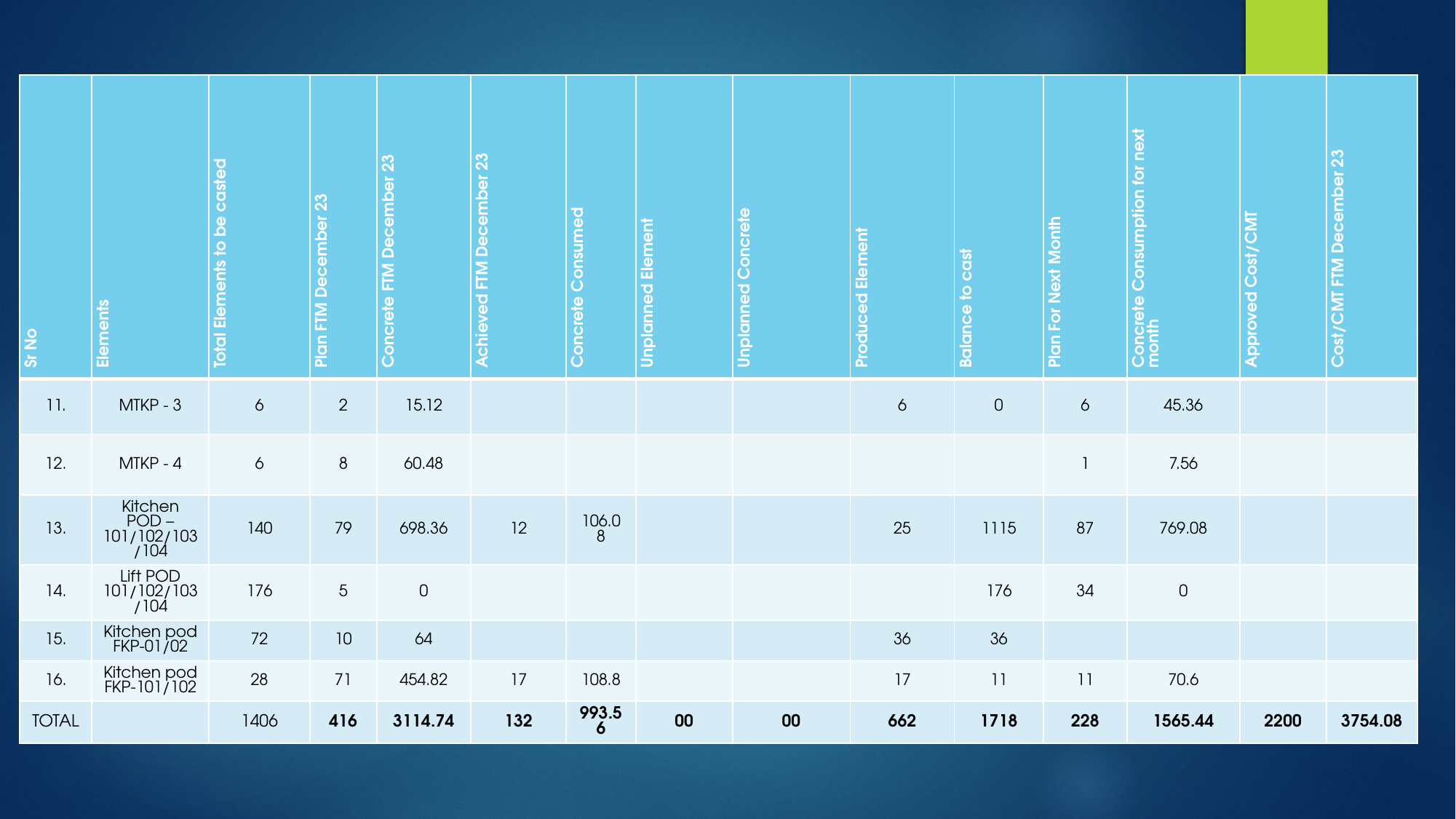

| Sr No | Elements | Total Elements to be casted | Plan FTM December 23 | Concrete FTM December 23 | Achieved FTM December 23 | Concrete Consumed | Unplanned Element | Unplanned Concrete | Produced Element | Balance to cast | Plan For Next Month | Concrete Consumption for next month | Approved Cost/CMT | Cost/CMT FTM December 23 |
| --- | --- | --- | --- | --- | --- | --- | --- | --- | --- | --- | --- | --- | --- | --- |
| 11. | MTKP - 3 | 6 | 2 | 15.12 |  |  |  |  | 6 | 0 | 6 | 45.36 |  |  |
| 12. | MTKP - 4 | 6 | 8 | 60.48 |  |  |  |  |  |  | 1 | 7.56 |  |  |
| 13. | Kitchen POD – 101/102/103/104 | 140 | 79 | 698.36 | 12 | 106.08 |  |  | 25 | 1115 | 87 | 769.08 |  |  |
| 14. | Lift POD 101/102/103/104 | 176 | 5 | 0 |  |  |  |  |  | 176 | 34 | 0 |  |  |
| 15. | Kitchen pod FKP-01/02 | 72 | 10 | 64 |  |  |  |  | 36 | 36 |  |  |  |  |
| 16. | Kitchen pod FKP-101/102 | 28 | 71 | 454.82 | 17 | 108.8 |  |  | 17 | 11 | 11 | 70.6 |  |  |
| TOTAL |  | 1406 | 416 | 3114.74 | 132 | 993.56 | 00 | 00 | 662 | 1718 | 228 | 1565.44 | 2200 | 3754.08 |